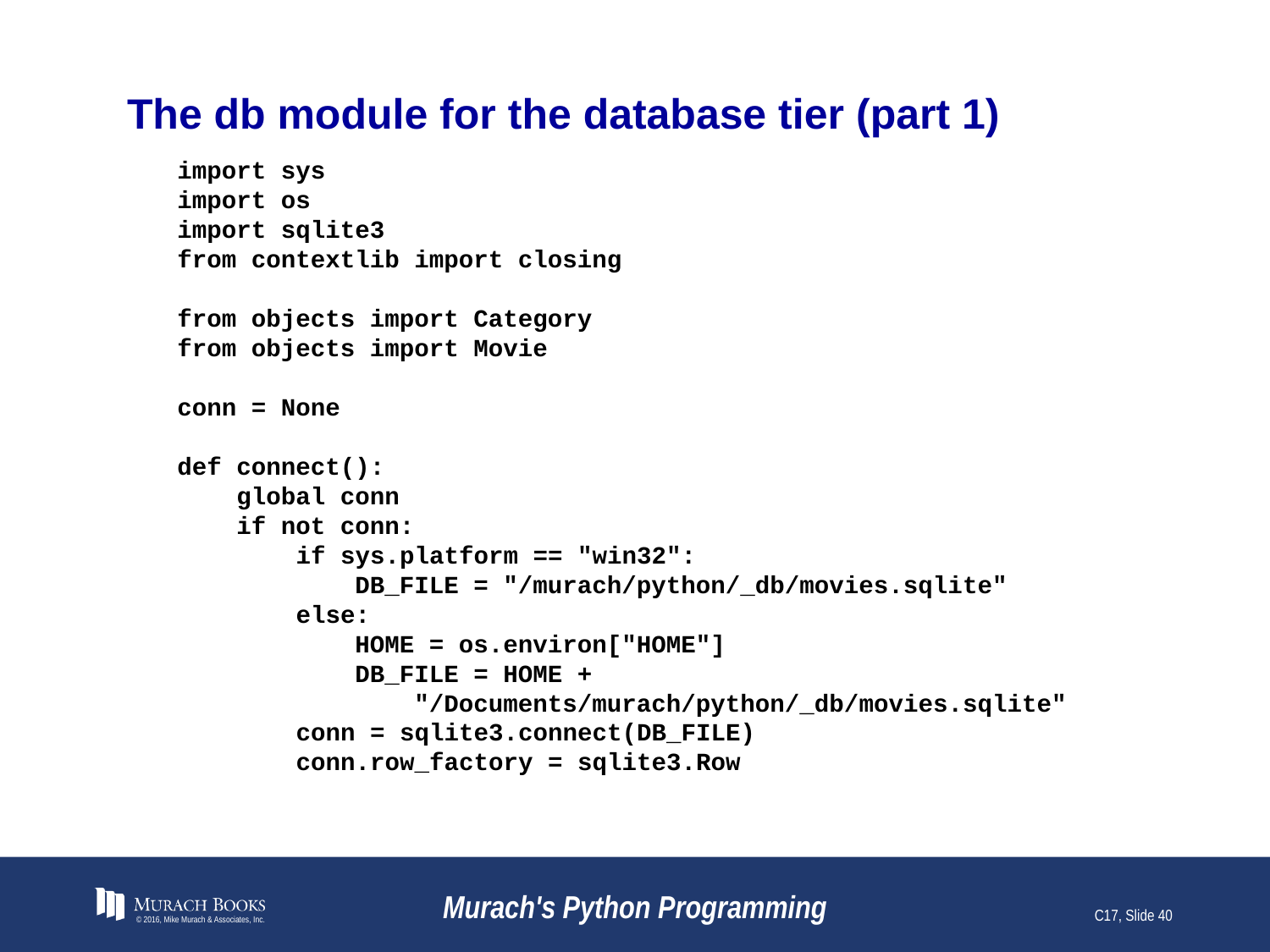

# The db module for the database tier (part 1)
import sys
import os
import sqlite3
from contextlib import closing

from objects import Category
from objects import Movie

conn = None

def connect():
    global conn
    if not conn:
        if sys.platform == "win32":
            DB_FILE = "/murach/python/_db/movies.sqlite"
        else:
            HOME = os.environ["HOME"]
            DB_FILE = HOME +
                "/Documents/murach/python/_db/movies.sqlite"
        conn = sqlite3.connect(DB_FILE)
        conn.row_factory = sqlite3.Row

© 2016, Mike Murach & Associates, Inc.
Murach's Python Programming

C17, Slide 40